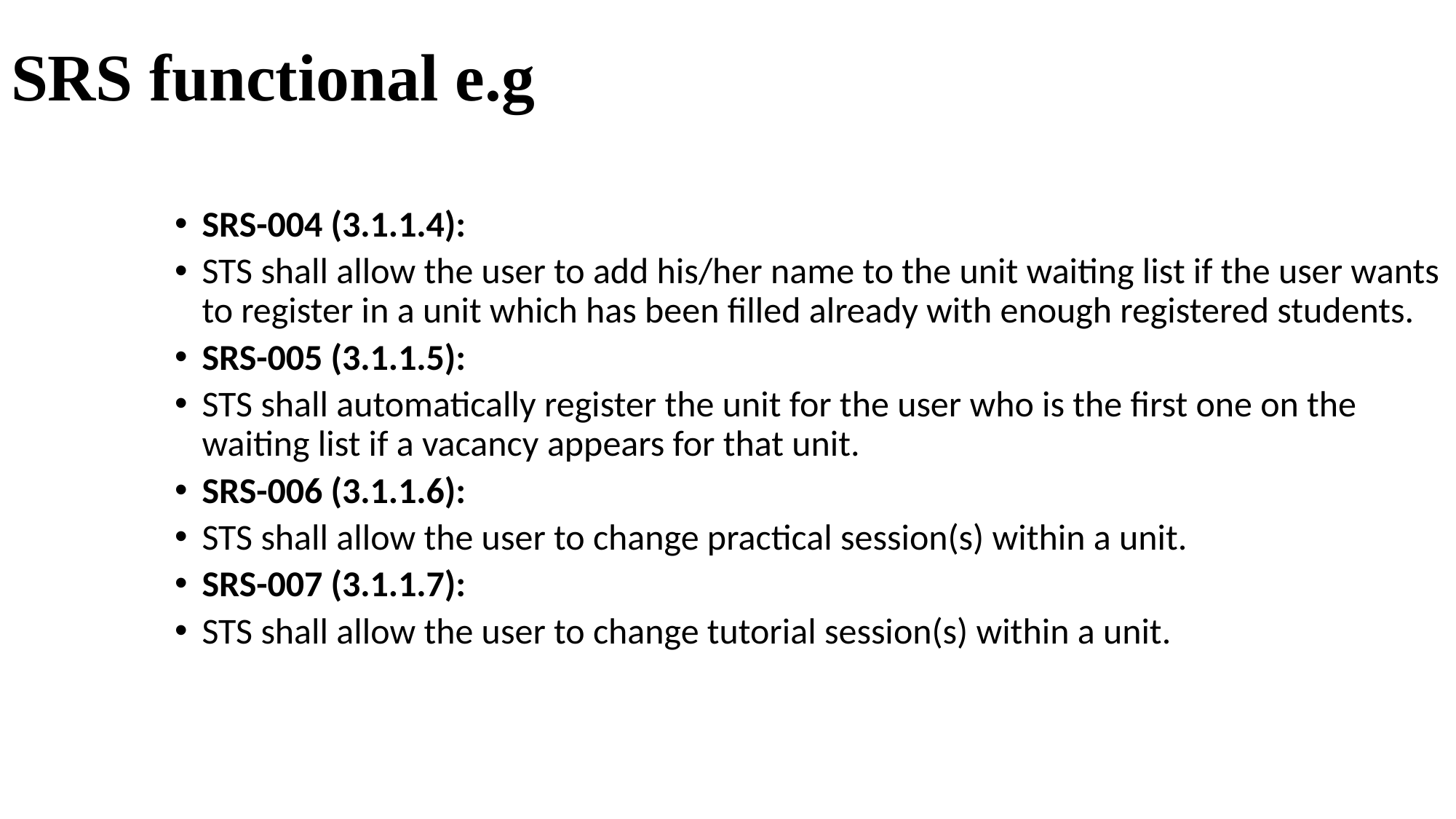

# SRS functional e.g
SRS-004 (3.1.1.4):
STS shall allow the user to add his/her name to the unit waiting list if the user wants to register in a unit which has been filled already with enough registered students.
SRS-005 (3.1.1.5):
STS shall automatically register the unit for the user who is the first one on the waiting list if a vacancy appears for that unit.
SRS-006 (3.1.1.6):
STS shall allow the user to change practical session(s) within a unit.
SRS-007 (3.1.1.7):
STS shall allow the user to change tutorial session(s) within a unit.